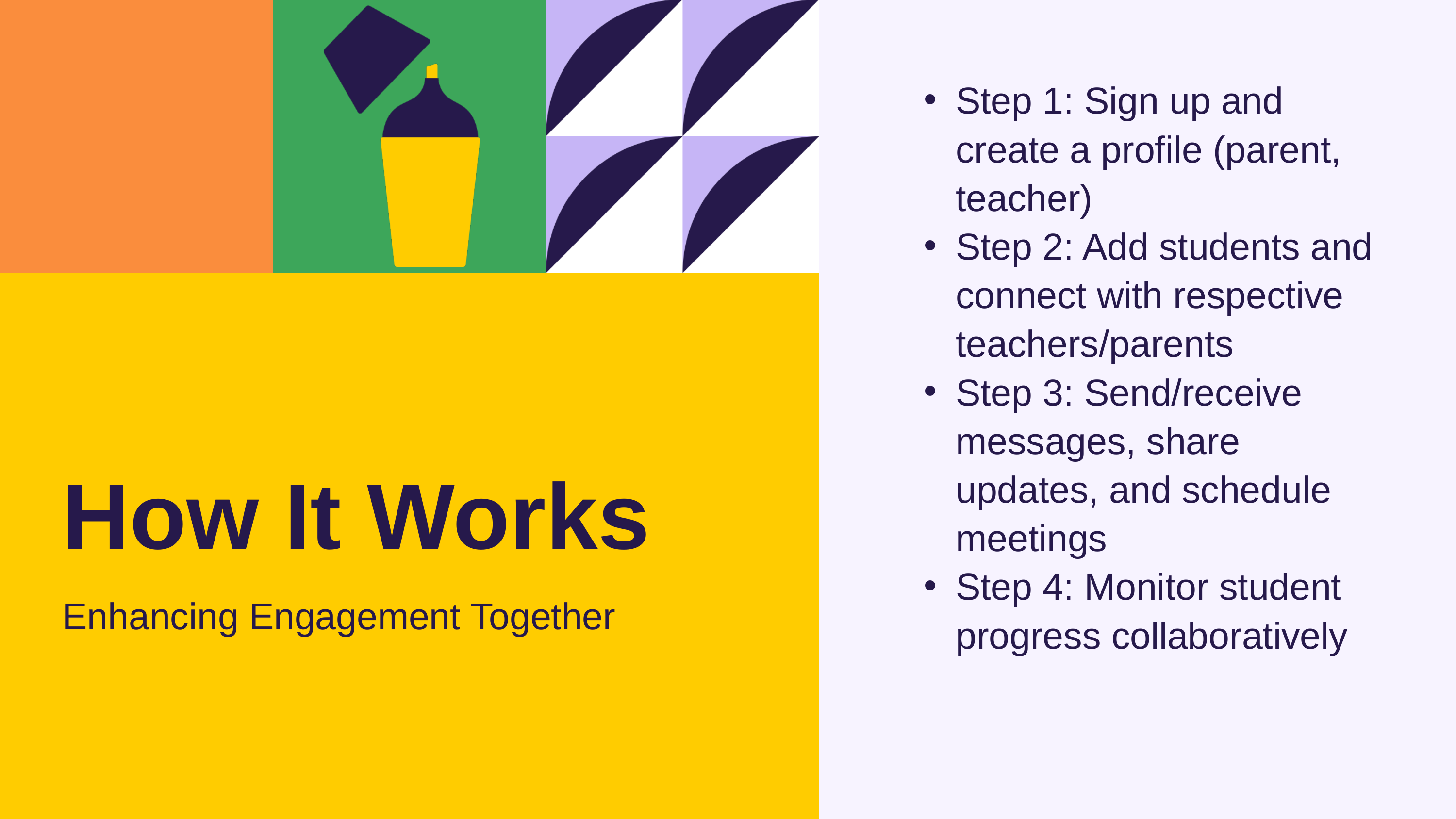

Step 1: Sign up and create a profile (parent, teacher)
Step 2: Add students and connect with respective teachers/parents
Step 3: Send/receive messages, share updates, and schedule meetings
Step 4: Monitor student progress collaboratively

How It Works
Enhancing Engagement Together